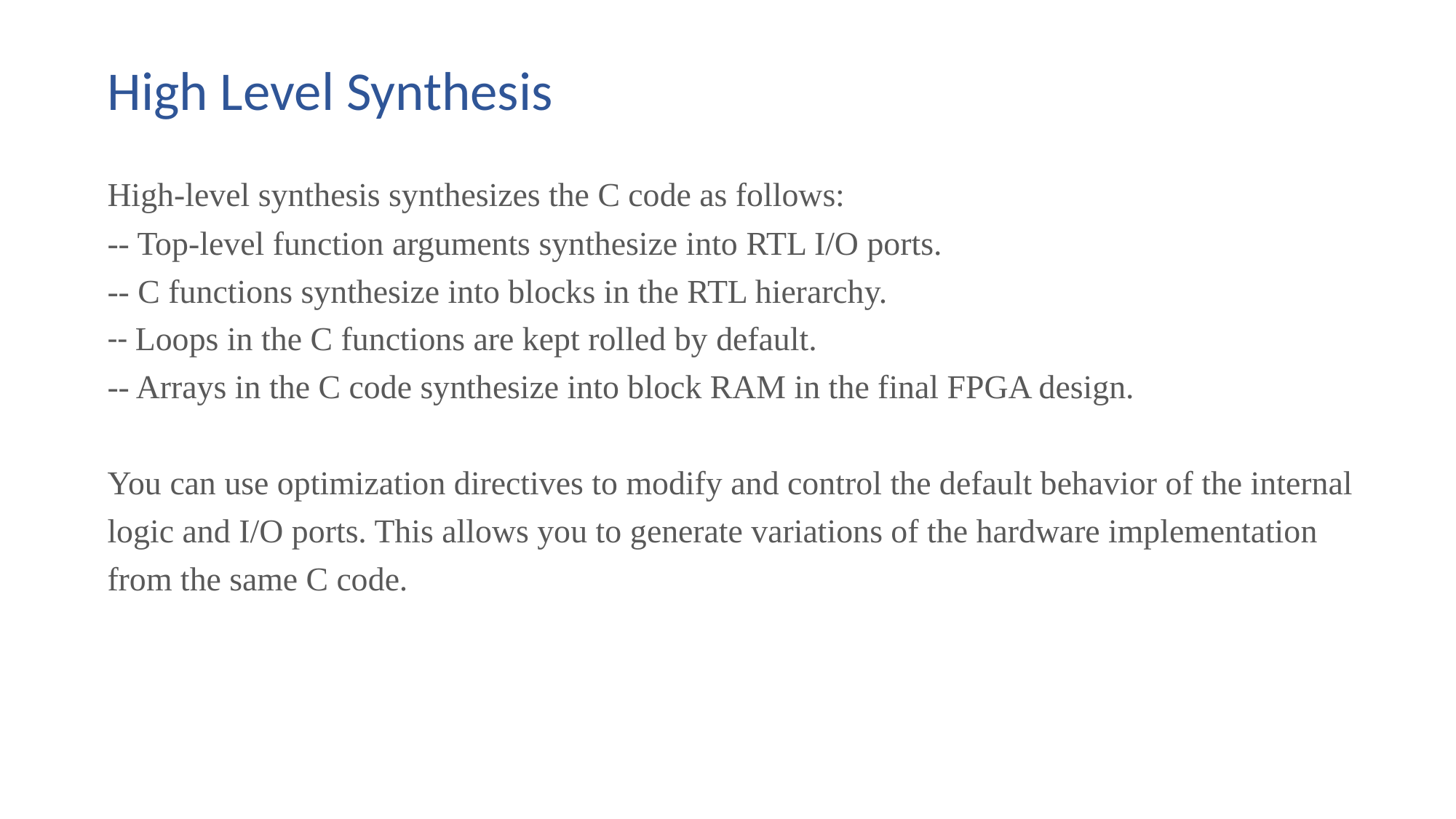

High Level Synthesis
High-level synthesis synthesizes the C code as follows:
-- Top-level function arguments synthesize into RTL I/O ports.
-- C functions synthesize into blocks in the RTL hierarchy.
-- Loops in the C functions are kept rolled by default.
-- Arrays in the C code synthesize into block RAM in the final FPGA design.

You can use optimization directives to modify and control the default behavior of the internal
logic and I/O ports. This allows you to generate variations of the hardware implementation
from the same C code.